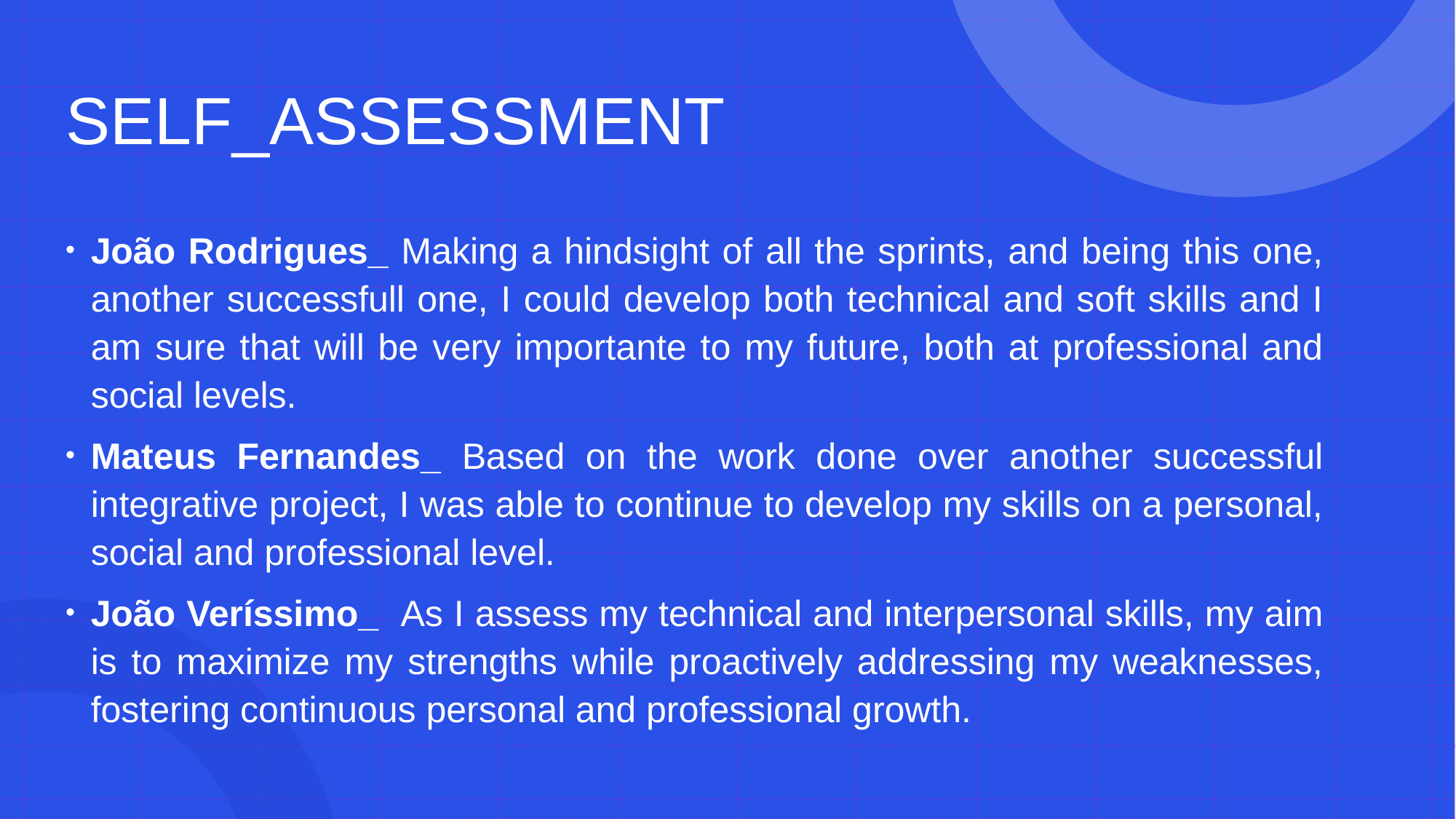

# SELF_ASSESSMENT
João Rodrigues_ Making a hindsight of all the sprints, and being this one, another successfull one, I could develop both technical and soft skills and I am sure that will be very importante to my future, both at professional and social levels.
Mateus Fernandes_ Based on the work done over another successful integrative project, I was able to continue to develop my skills on a personal, social and professional level.
João Veríssimo_  As I assess my technical and interpersonal skills, my aim is to maximize my strengths while proactively addressing my weaknesses, fostering continuous personal and professional growth.